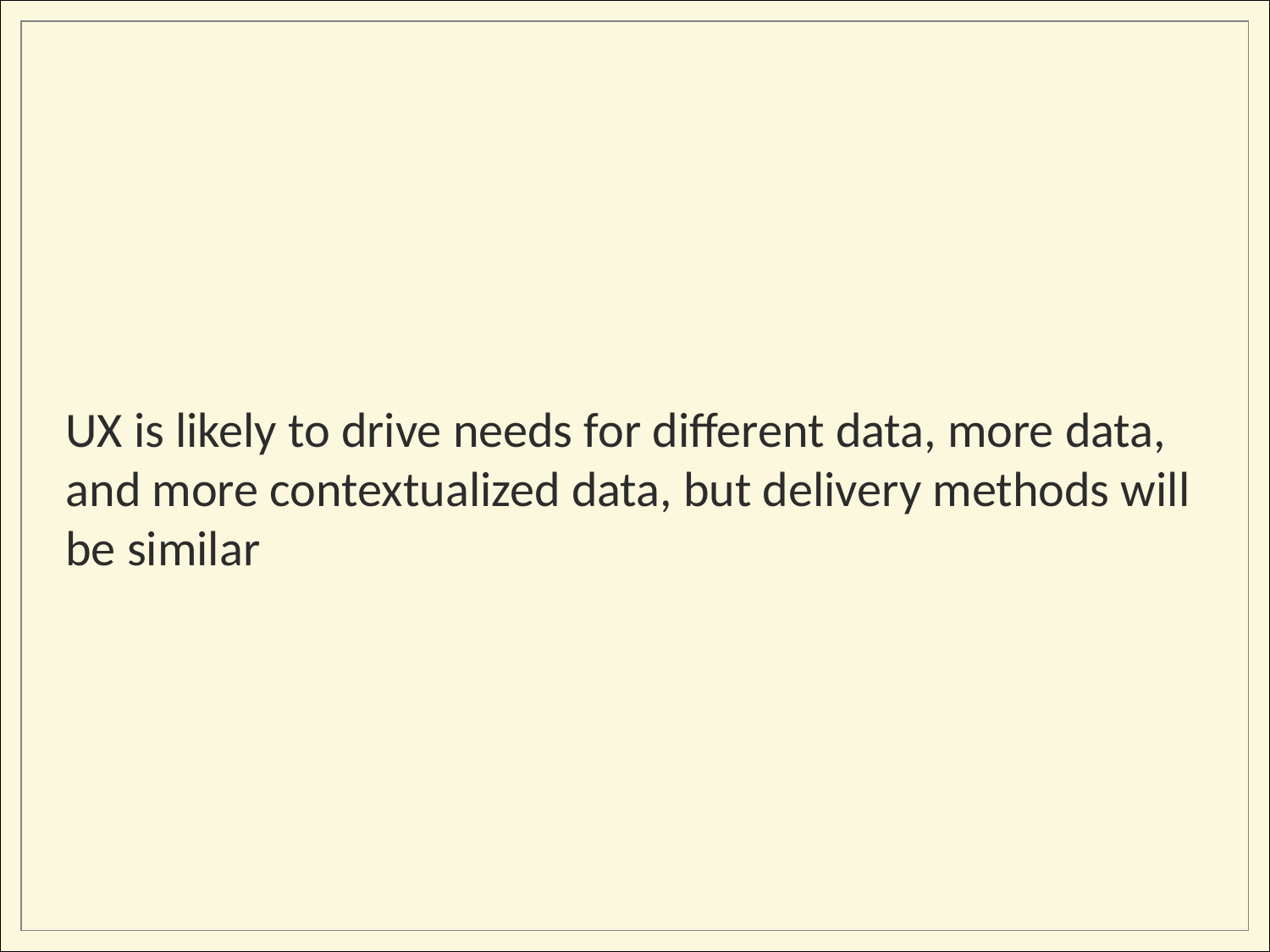

# UX is likely to drive needs for different data, more data, and more contextualized data, but delivery methods will be similar